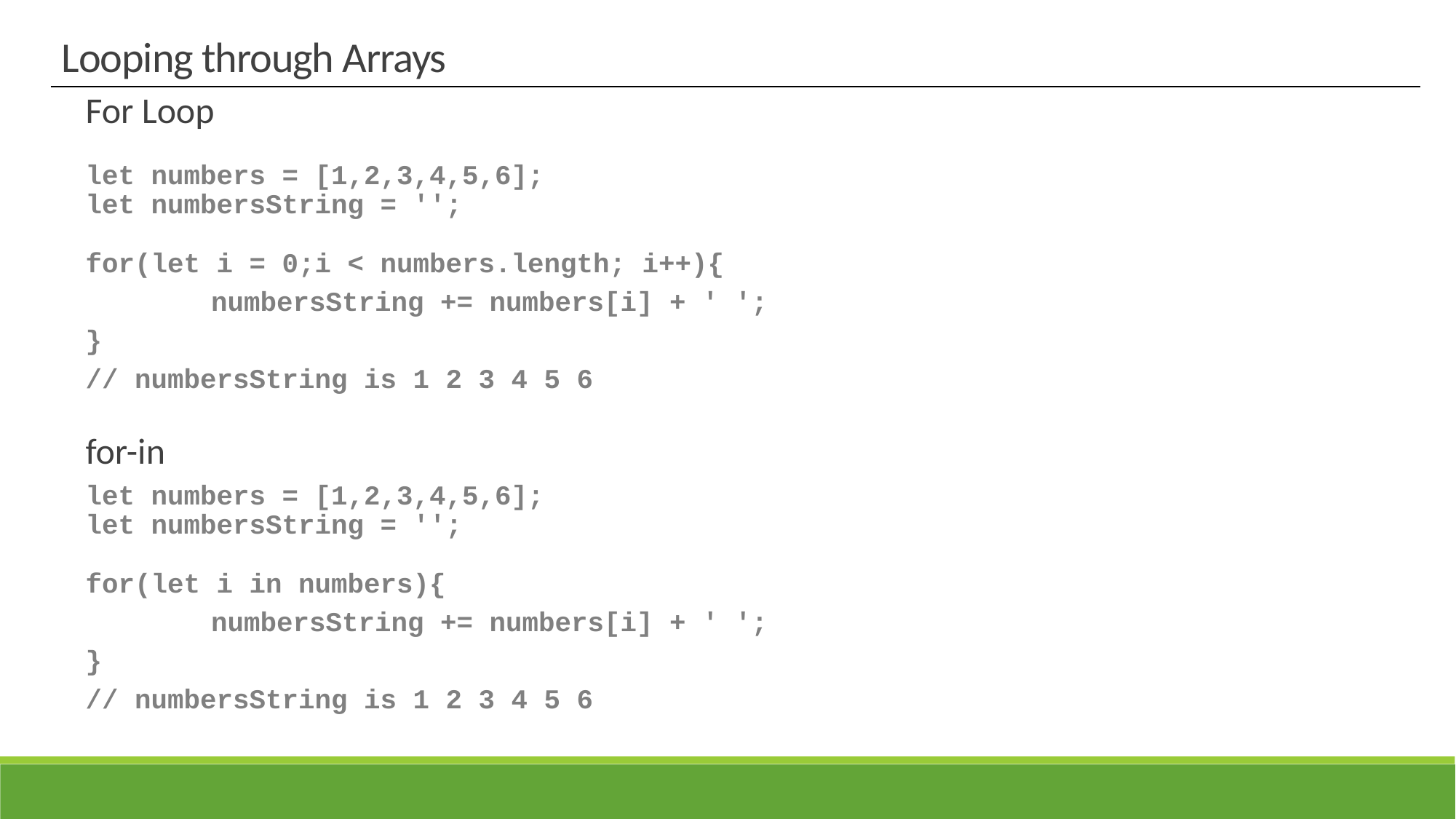

Looping through Arrays
For Loop
let numbers = [1,2,3,4,5,6];
let numbersString = '';
for(let i = 0;i < numbers.length; i++){
	 numbersString += numbers[i] + ' ';
}
// numbersString is 1 2 3 4 5 6
for-in
let numbers = [1,2,3,4,5,6];
let numbersString = '';
for(let i in numbers){
	 numbersString += numbers[i] + ' ';
}
// numbersString is 1 2 3 4 5 6